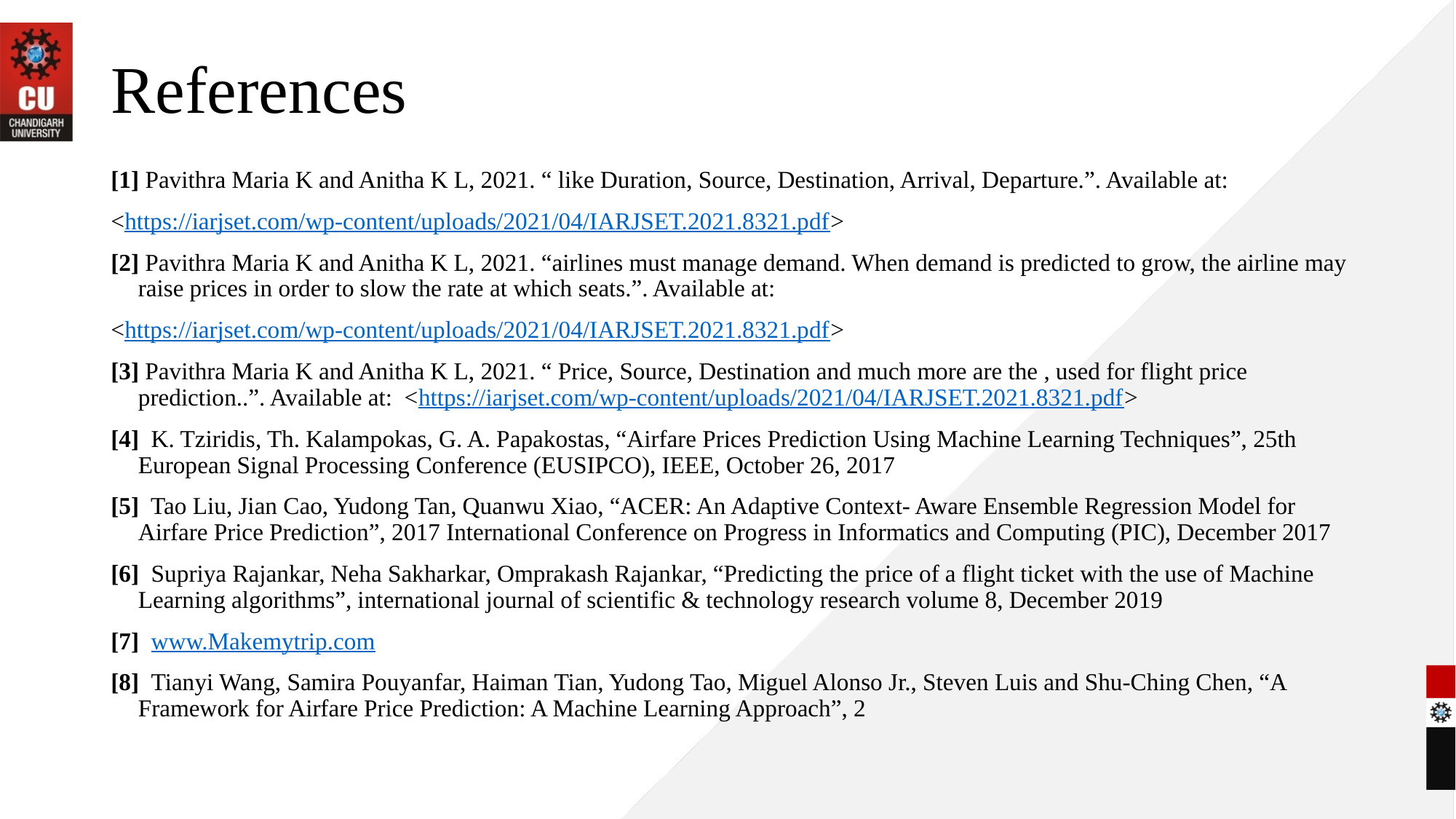

# References
[1] Pavithra Maria K and Anitha K L, 2021. “ like Duration, Source, Destination, Arrival, Departure.”. Available at:
<https://iarjset.com/wp-content/uploads/2021/04/IARJSET.2021.8321.pdf>
[2] Pavithra Maria K and Anitha K L, 2021. “airlines must manage demand. When demand is predicted to grow, the airline may raise prices in order to slow the rate at which seats.”. Available at:
<https://iarjset.com/wp-content/uploads/2021/04/IARJSET.2021.8321.pdf>
[3] Pavithra Maria K and Anitha K L, 2021. “ Price, Source, Destination and much more are the , used for flight price prediction..”. Available at:  <https://iarjset.com/wp-content/uploads/2021/04/IARJSET.2021.8321.pdf>
[4]  K. Tziridis, Th. Kalampokas, G. A. Papakostas, “Airfare Prices Prediction Using Machine Learning Techniques”, 25th European Signal Processing Conference (EUSIPCO), IEEE, October 26, 2017
[5]  Tao Liu, Jian Cao, Yudong Tan, Quanwu Xiao, “ACER: An Adaptive Context- Aware Ensemble Regression Model for Airfare Price Prediction”, 2017 International Conference on Progress in Informatics and Computing (PIC), December 2017
[6]  Supriya Rajankar, Neha Sakharkar, Omprakash Rajankar, “Predicting the price of a flight ticket with the use of Machine Learning algorithms”, international journal of scientific & technology research volume 8, December 2019
[7]  www.Makemytrip.com
[8]  Tianyi Wang, Samira Pouyanfar, Haiman Tian, Yudong Tao, Miguel Alonso Jr., Steven Luis and Shu-Ching Chen, “A Framework for Airfare Price Prediction: A Machine Learning Approach”, 2

12